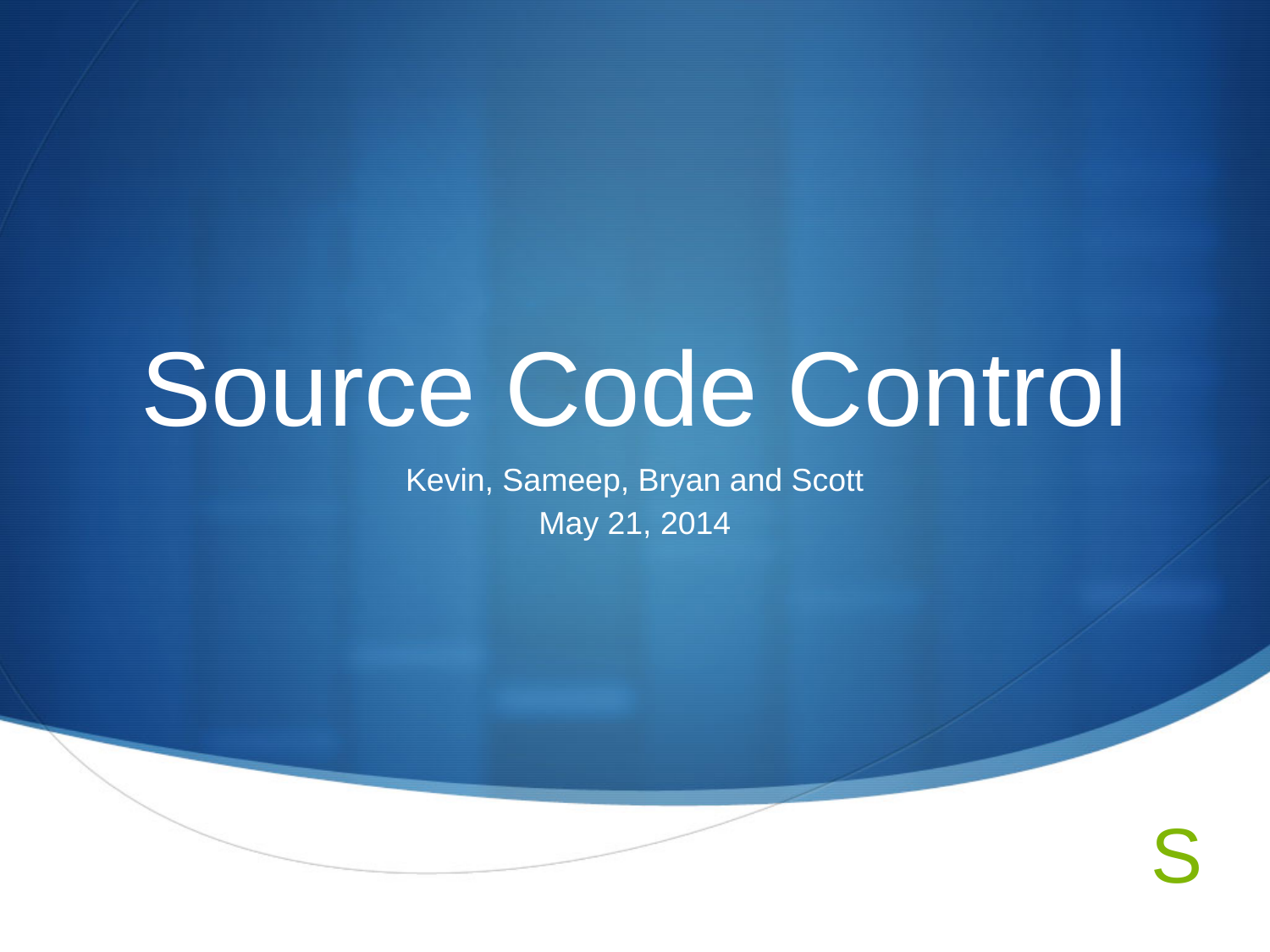

# Source Code Control
Kevin, Sameep, Bryan and Scott
May 21, 2014